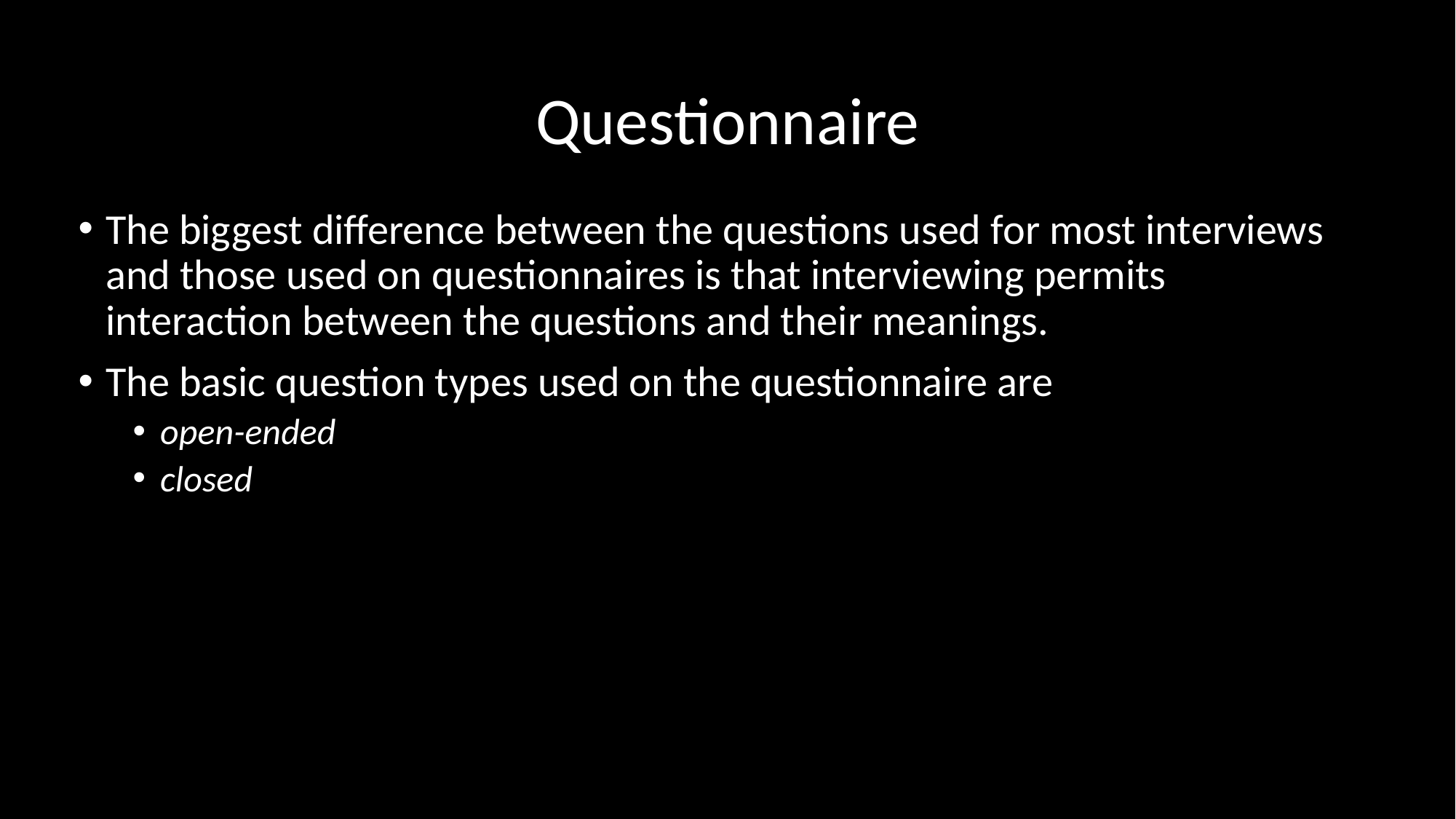

# Questionnaire
The biggest difference between the questions used for most interviews and those used on questionnaires is that interviewing permits interaction between the questions and their meanings.
The basic question types used on the questionnaire are
open-ended
closed